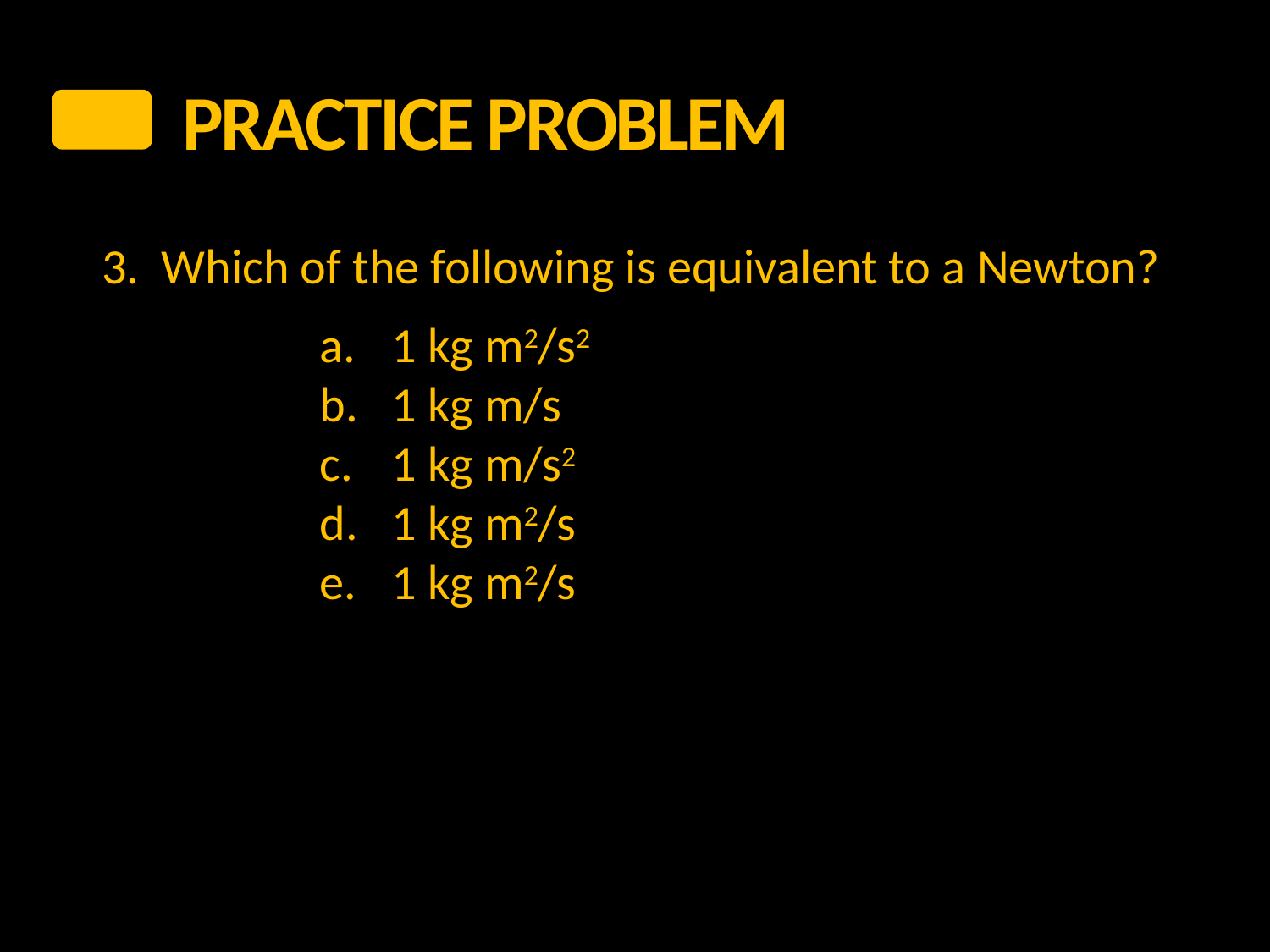

PRACTICE Problem

3.  Which of the following is equivalent to a Newton?
1 kg m2/s2
1 kg m/s
1 kg m/s2
1 kg m2/s
1 kg m2/s